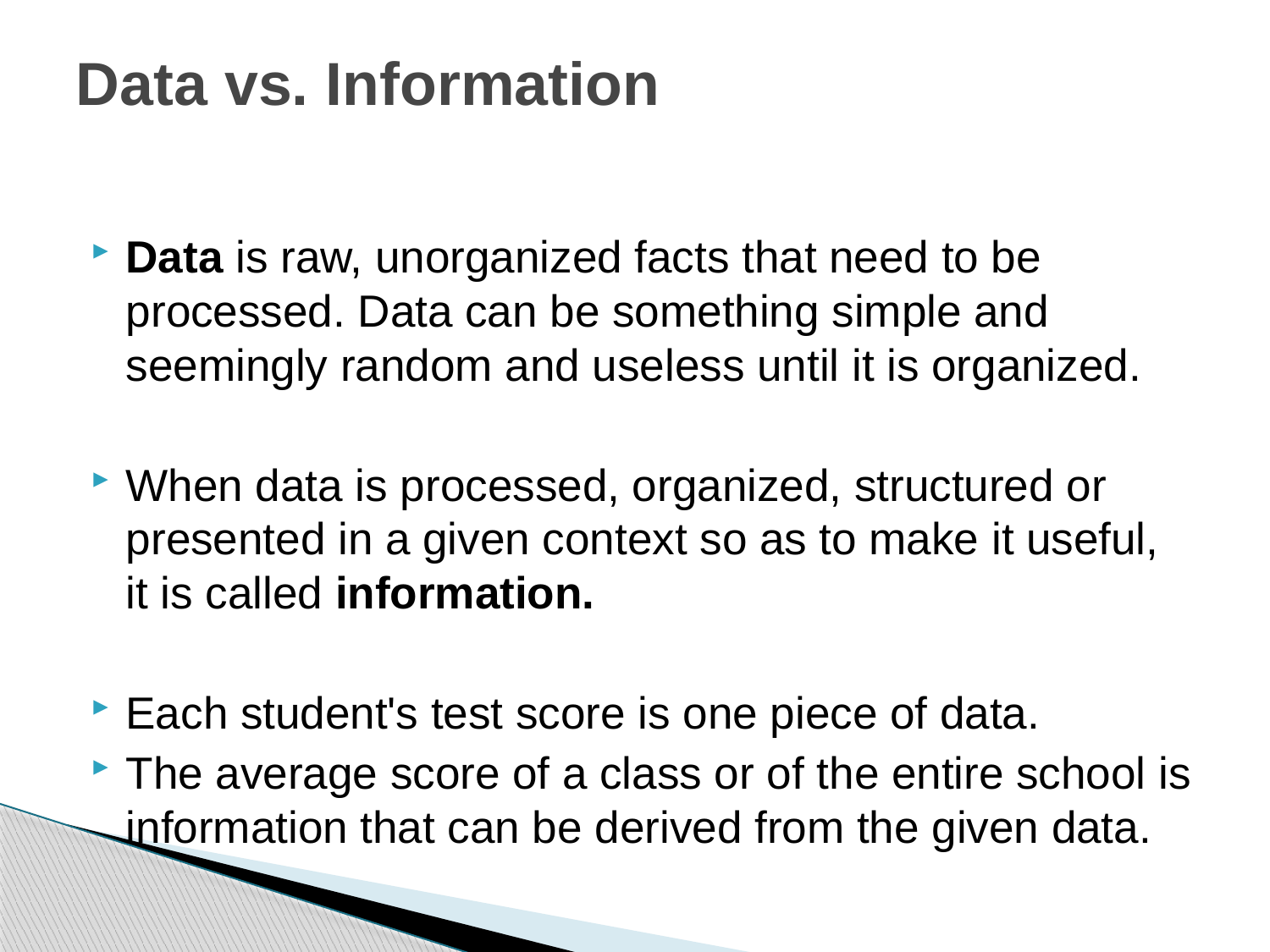

# Data vs. Information
Data is raw, unorganized facts that need to be processed. Data can be something simple and seemingly random and useless until it is organized.

When data is processed, organized, structured or presented in a given context so as to make it useful, it is called information.

Each student's test score is one piece of data.
The average score of a class or of the entire school is information that can be derived from the given data.